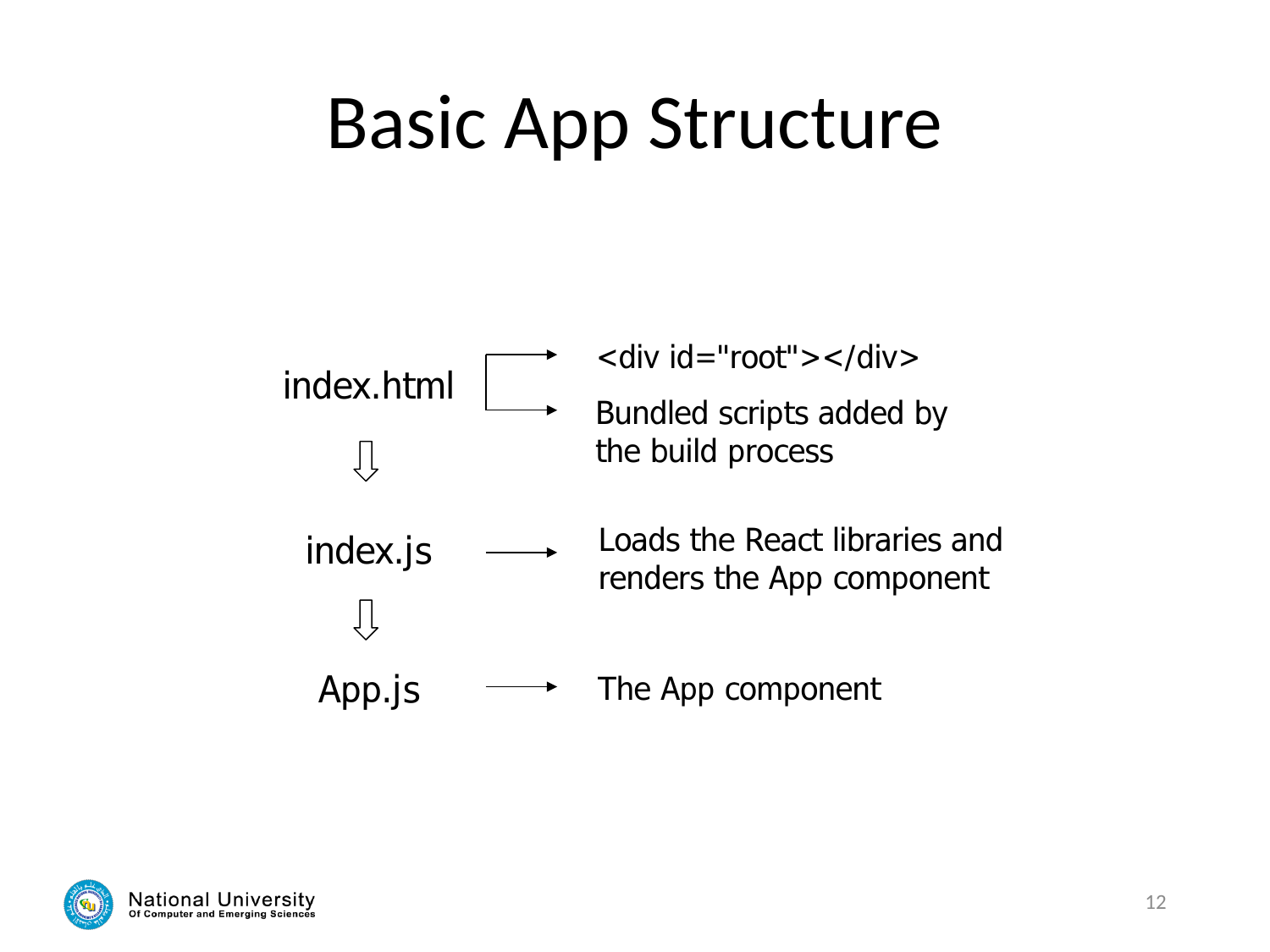

# Basic App Structure
<div id="root"></div>
index.html
Bundled scripts added by
the build process

Loads the React libraries and
renders the App component
index.js

App.js
The App component
12